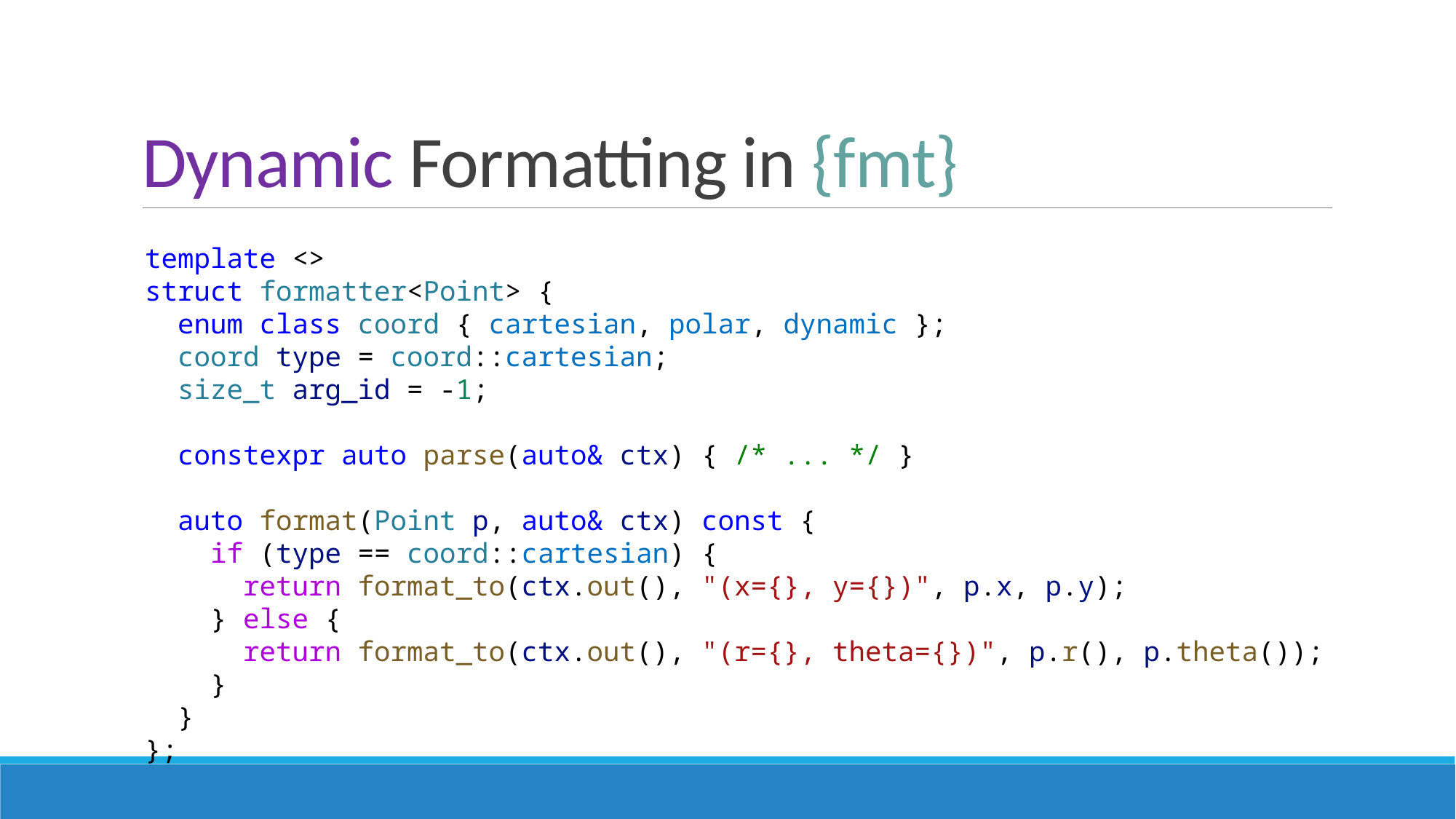

# Dynamic Formatting in {fmt}
template <>
struct formatter<Point> {
  enum class coord { cartesian, polar, dynamic };
  coord type = coord::cartesian;
  size_t arg_id = -1;
  constexpr auto parse(auto& ctx) { /* ... */ }
  auto format(Point p, auto& ctx) const {
    if (type == coord::cartesian) {
      return format_to(ctx.out(), "(x={}, y={})", p.x, p.y);
    } else {
      return format_to(ctx.out(), "(r={}, theta={})", p.r(), p.theta());
    }
  }
};